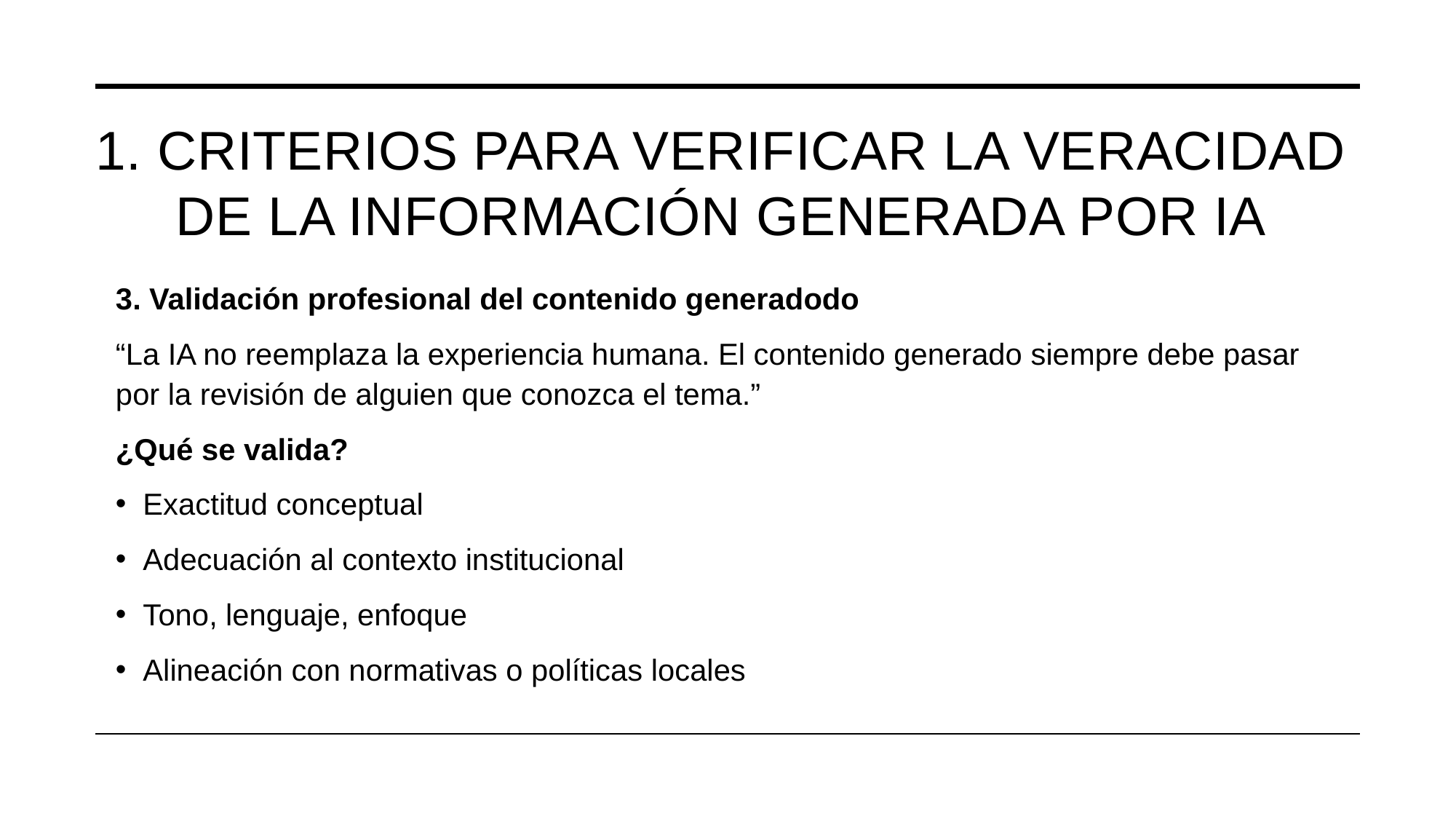

# 1. Criterios para verificar la veracidad de la información generada por IA

3. Validación profesional del contenido generadodo
“La IA no reemplaza la experiencia humana. El contenido generado siempre debe pasar por la revisión de alguien que conozca el tema.”
¿Qué se valida?
Exactitud conceptual
Adecuación al contexto institucional
Tono, lenguaje, enfoque
Alineación con normativas o políticas locales